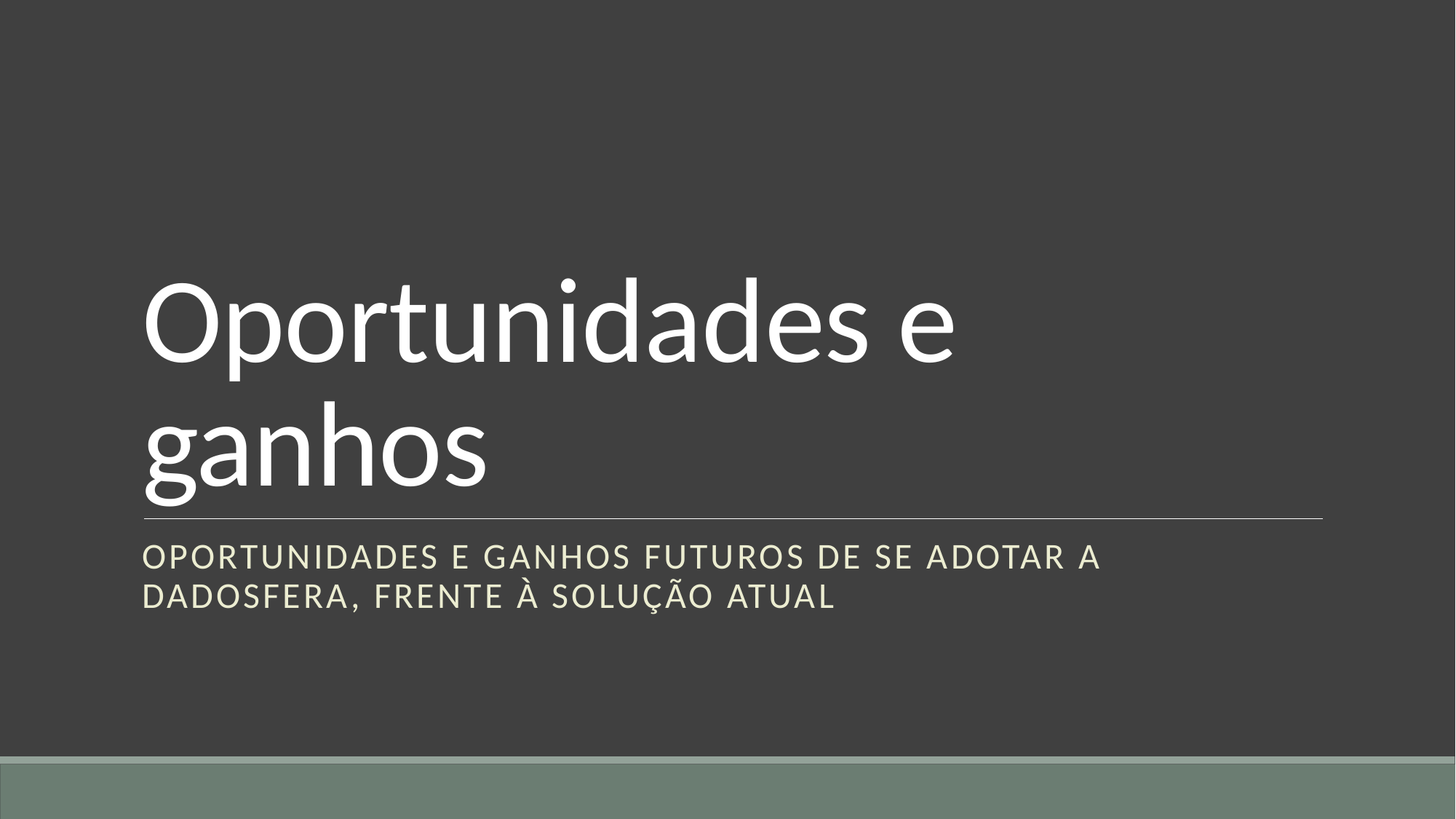

# Oportunidades e ganhos
Oportunidades e ganhos futuros de se adotar a Dadosfera, frente à solução atual